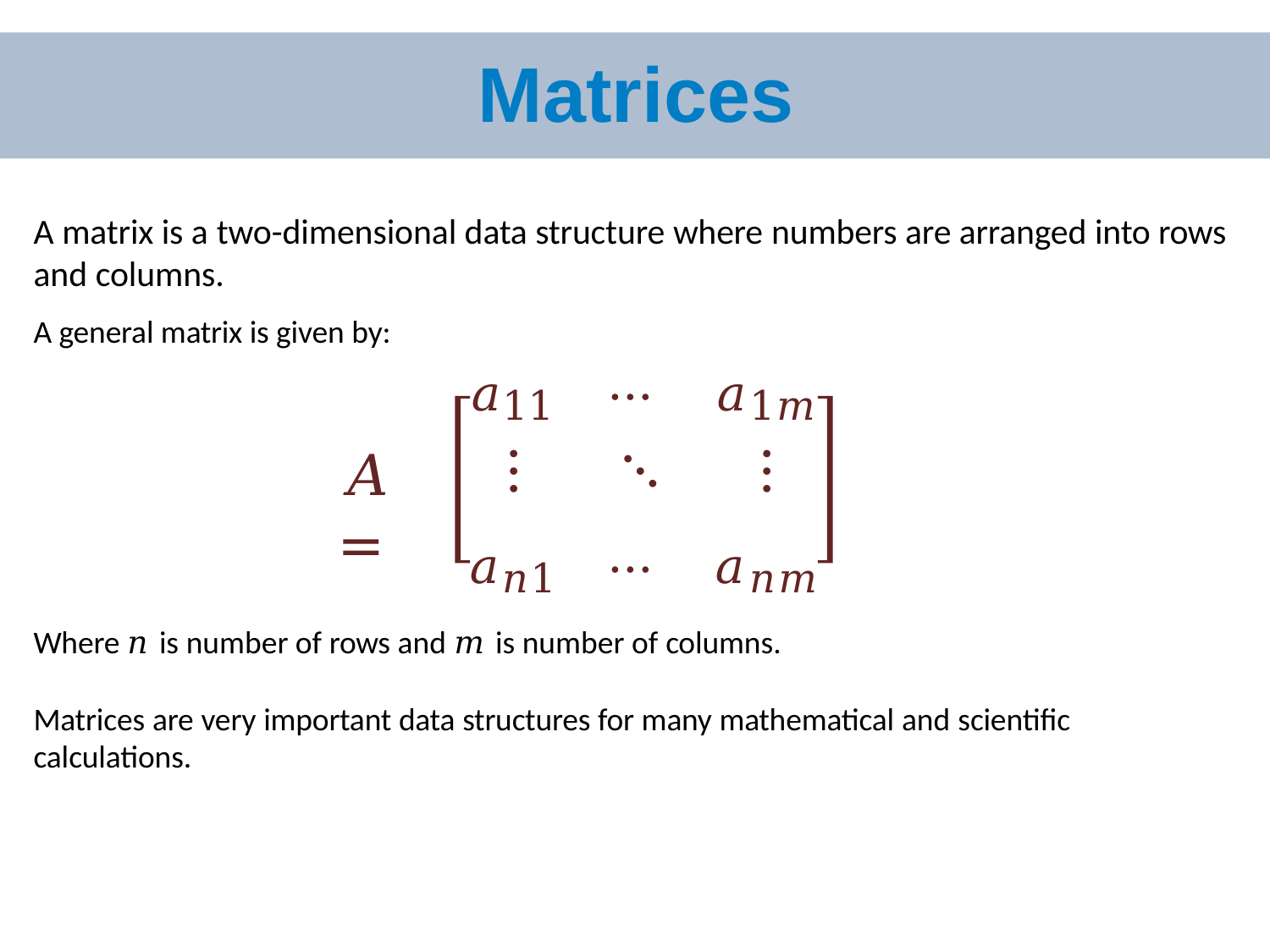

# Matrices
A matrix is a two-dimensional data structure where numbers are arranged into rows  and columns.
A general matrix is given by:
𝑎11	⋯	𝑎1𝑚
⋮	⋱	⋮
𝑎𝑛1	⋯	𝑎𝑛𝑚

𝐴 =
Where 𝑛 is number of rows and 𝑚 is number of columns.

Matrices are very important data structures for many mathematical and scientific  calculations.